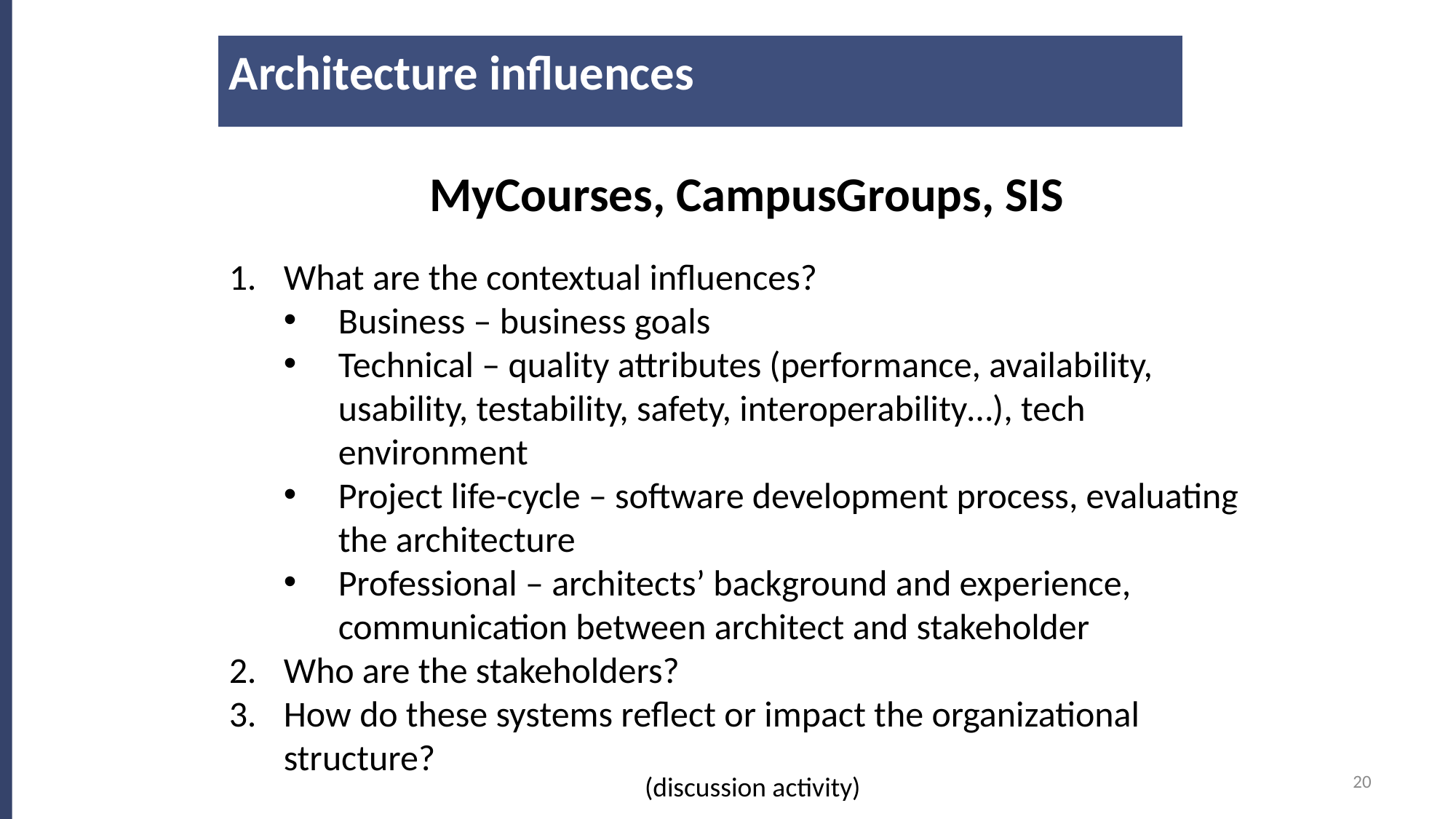

Architecture influences
# The System “What” not the “How”
MyCourses, CampusGroups, SIS

What are the contextual influences?
Business – business goals
Technical – quality attributes (performance, availability, usability, testability, safety, interoperability…), tech environment
Project life-cycle – software development process, evaluating the architecture
Professional – architects’ background and experience, communication between architect and stakeholder
Who are the stakeholders?
How do these systems reflect or impact the organizational structure?

20
(discussion activity)